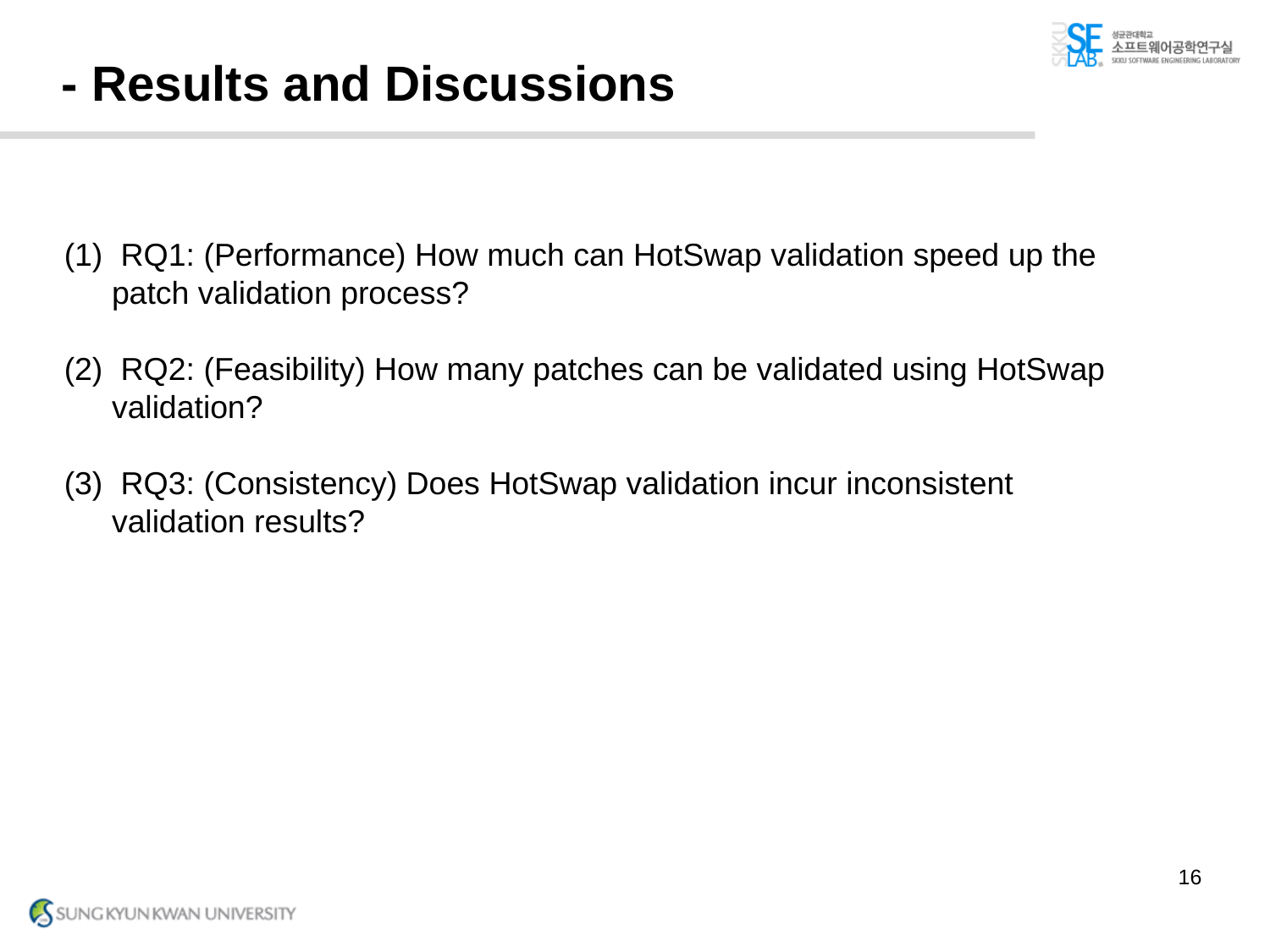

# - Results and Discussions
 RQ1: (Performance) How much can HotSwap validation speed up the patch validation process?

 RQ2: (Feasibility) How many patches can be validated using HotSwap validation?

 RQ3: (Consistency) Does HotSwap validation incur inconsistent validation results?
16